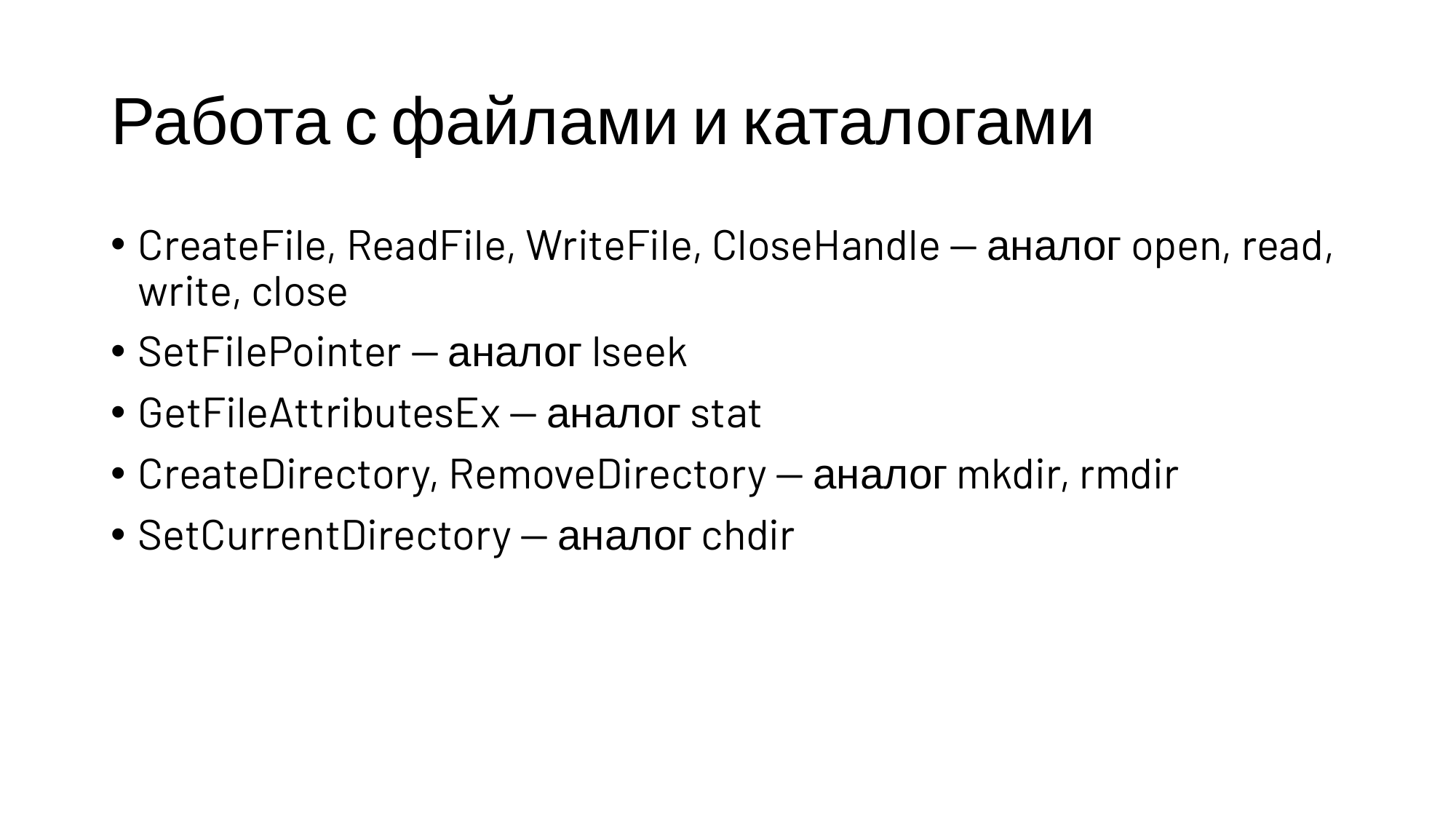

# Работа с файлами и каталогами
CreateFile, ReadFile, WriteFile, CloseHandle — аналог open, read, write, close
SetFilePointer — аналог lseek
GetFileAttributesEx — аналог stat
CreateDirectory, RemoveDirectory — аналог mkdir, rmdir
SetCurrentDirectory — аналог chdir